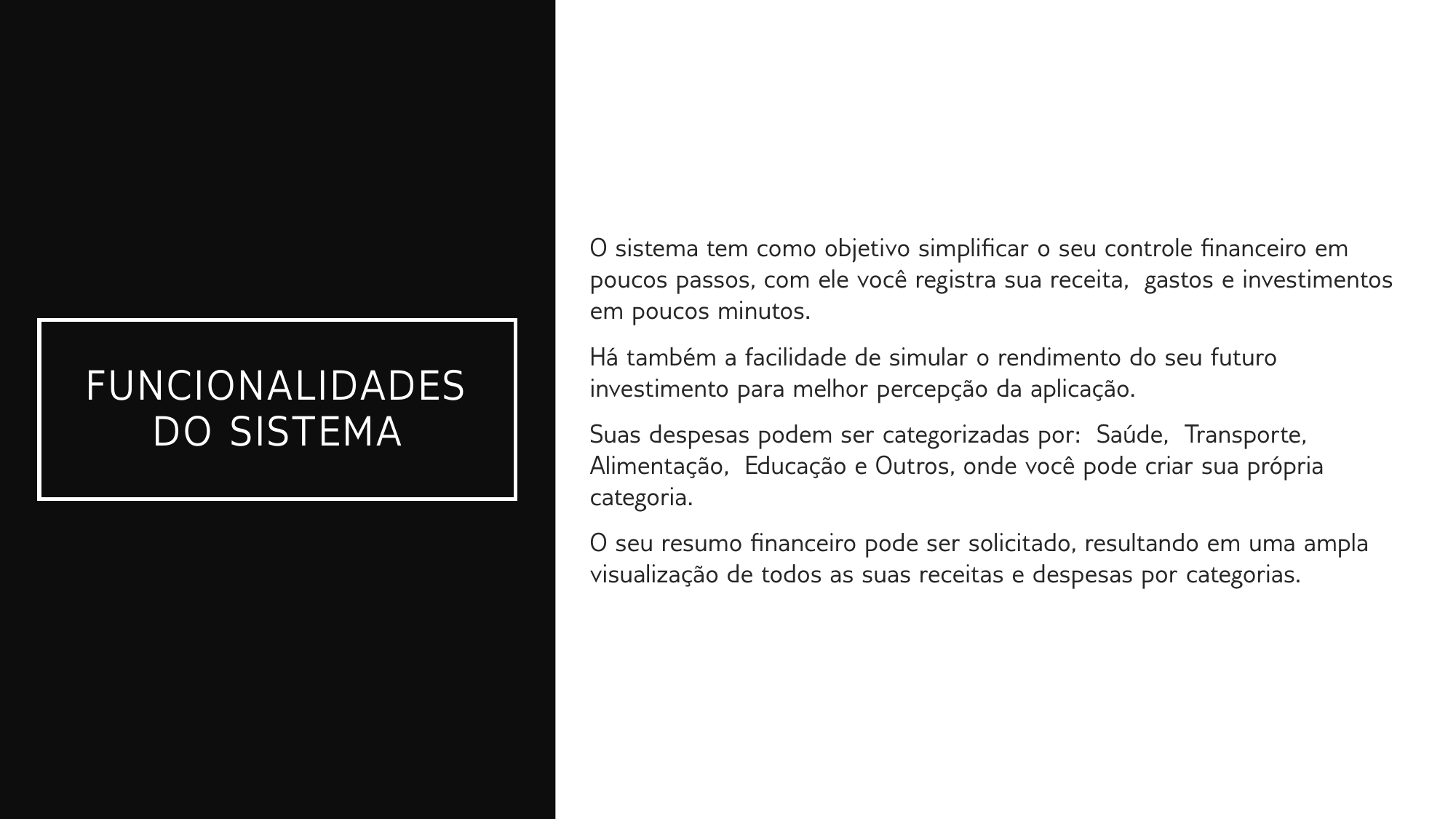

O sistema tem como objetivo simplificar o seu controle financeiro em poucos passos, com ele você registra sua receita,  gastos e investimentos em poucos minutos.
Há também a facilidade de simular o rendimento do seu futuro investimento para melhor percepção da aplicação.
Suas despesas podem ser categorizadas por:  Saúde,  Transporte, Alimentação,  Educação e Outros, onde você pode criar sua própria categoria.
O seu resumo financeiro pode ser solicitado, resultando em uma ampla visualização de todos as suas receitas e despesas por categorias.
# Funcionalidades do sistema